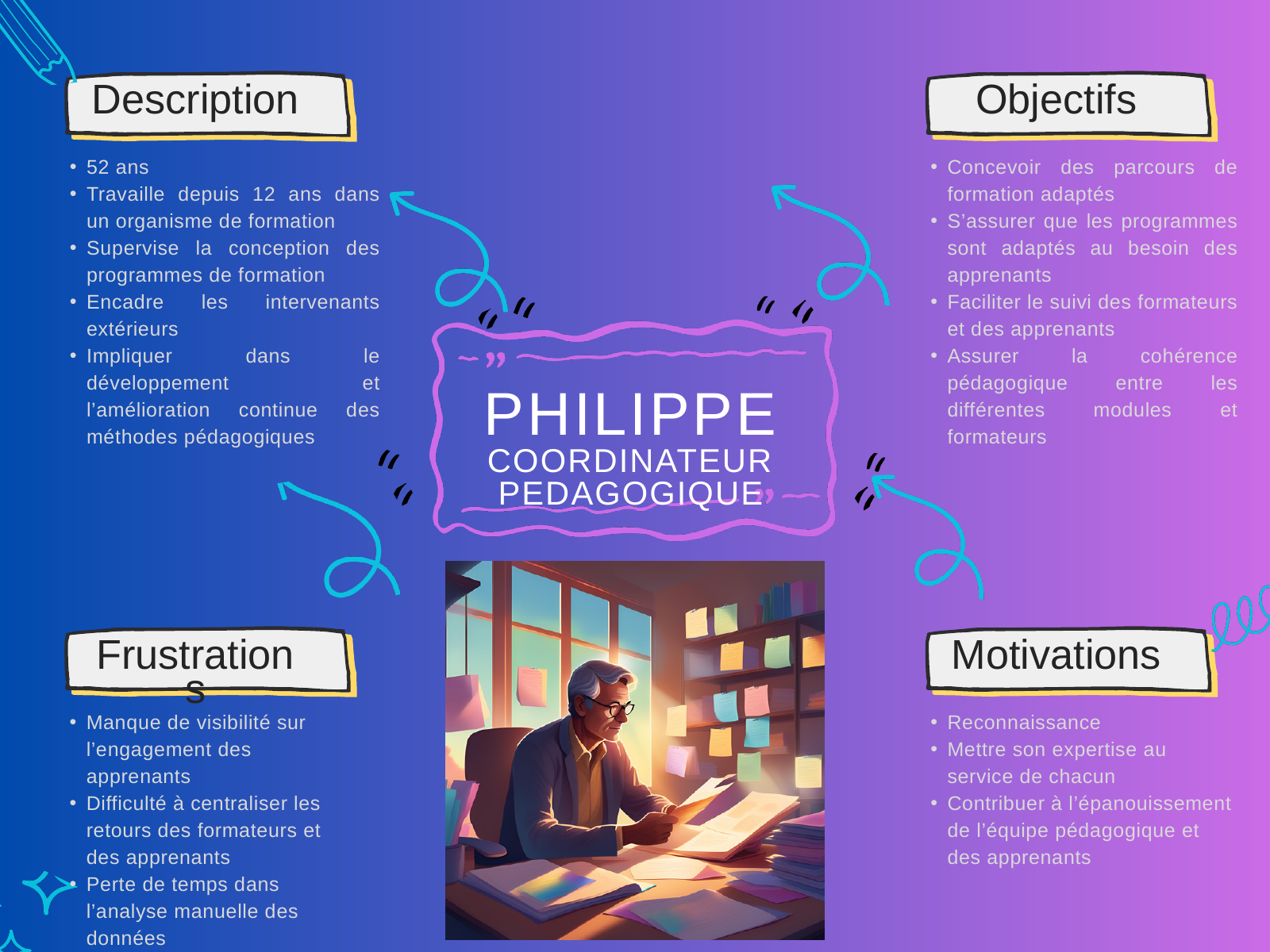

Description
Objectifs
52 ans
Travaille depuis 12 ans dans un organisme de formation
Supervise la conception des programmes de formation
Encadre les intervenants extérieurs
Impliquer dans le développement et l’amélioration continue des méthodes pédagogiques
Concevoir des parcours de formation adaptés
S’assurer que les programmes sont adaptés au besoin des apprenants
Faciliter le suivi des formateurs et des apprenants
Assurer la cohérence pédagogique entre les différentes modules et formateurs

PHILIPPE
COORDINATEUR PEDAGOGIQUE

Frustrations
Motivations

Manque de visibilité sur l’engagement des apprenants
Difficulté à centraliser les retours des formateurs et des apprenants
Perte de temps dans l’analyse manuelle des données
Reconnaissance
Mettre son expertise au service de chacun
Contribuer à l’épanouissement de l’équipe pédagogique et des apprenants